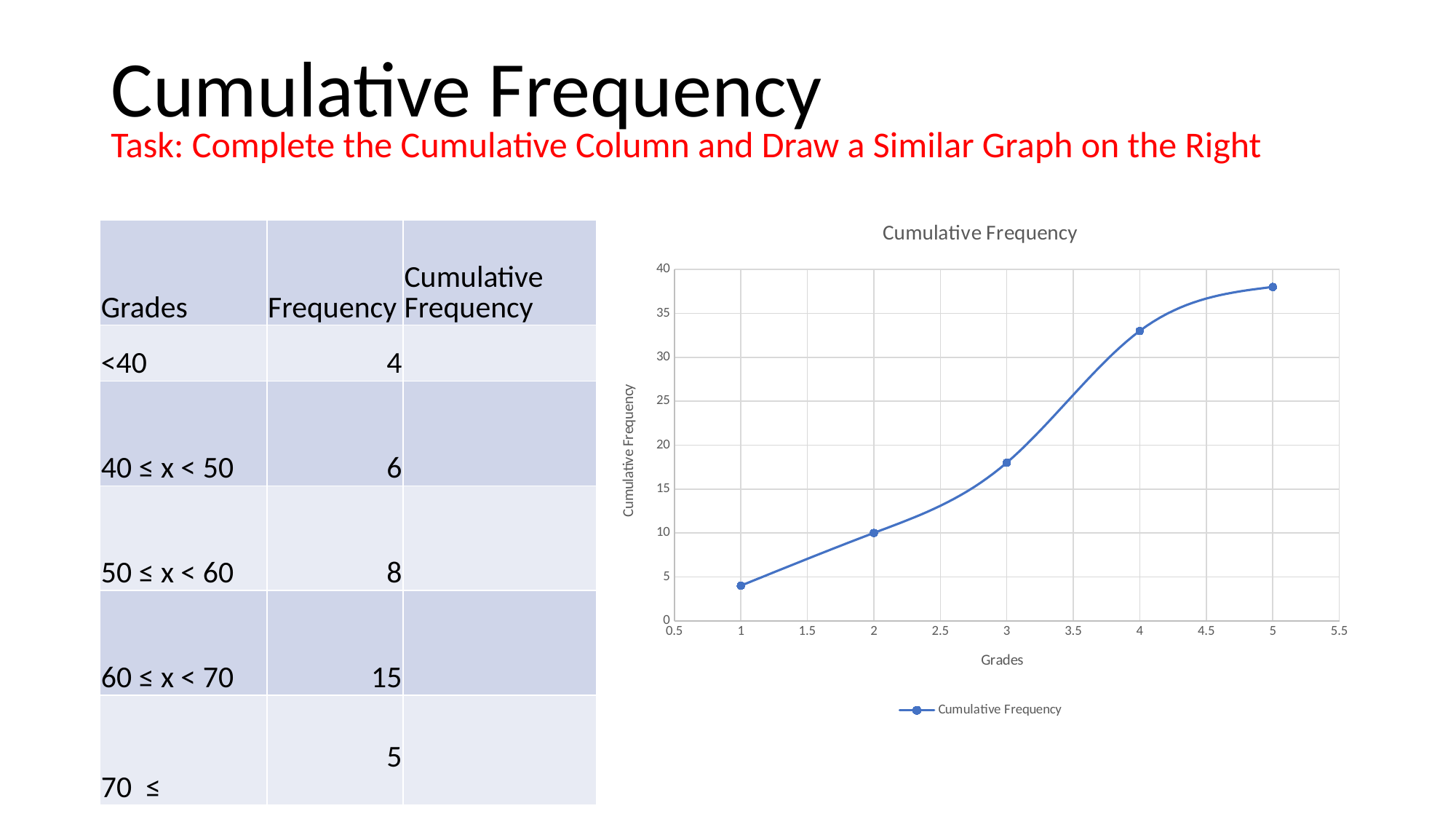

# Cumulative Frequency Task: Complete the Cumulative Column and Draw a Similar Graph on the Right

### Chart:

| Category | Cumulative Frequency |
|---|---|
| Grades | Frequency | Cumulative Frequency |
| --- | --- | --- |
| <40 | 4 |  |
| 40 ≤ x < 50 | 6 |  |
| 50 ≤ x < 60 | 8 |  |
| 60 ≤ x < 70 | 15 |  |
| 70  ≤ | 5 |  |